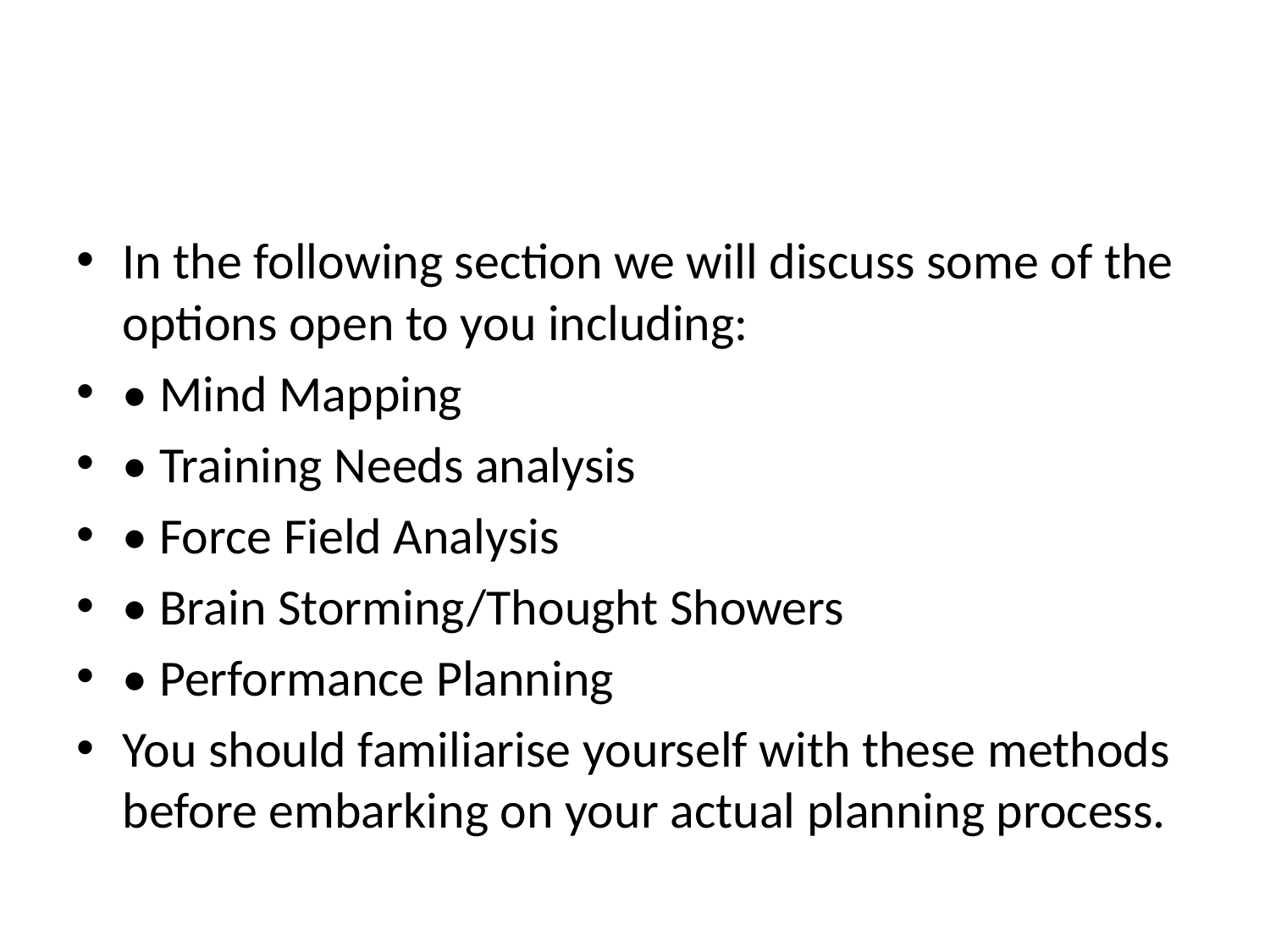

#
In the following section we will discuss some of the options open to you including:
• Mind Mapping
• Training Needs analysis
• Force Field Analysis
• Brain Storming/Thought Showers
• Performance Planning
You should familiarise yourself with these methods before embarking on your actual planning process.